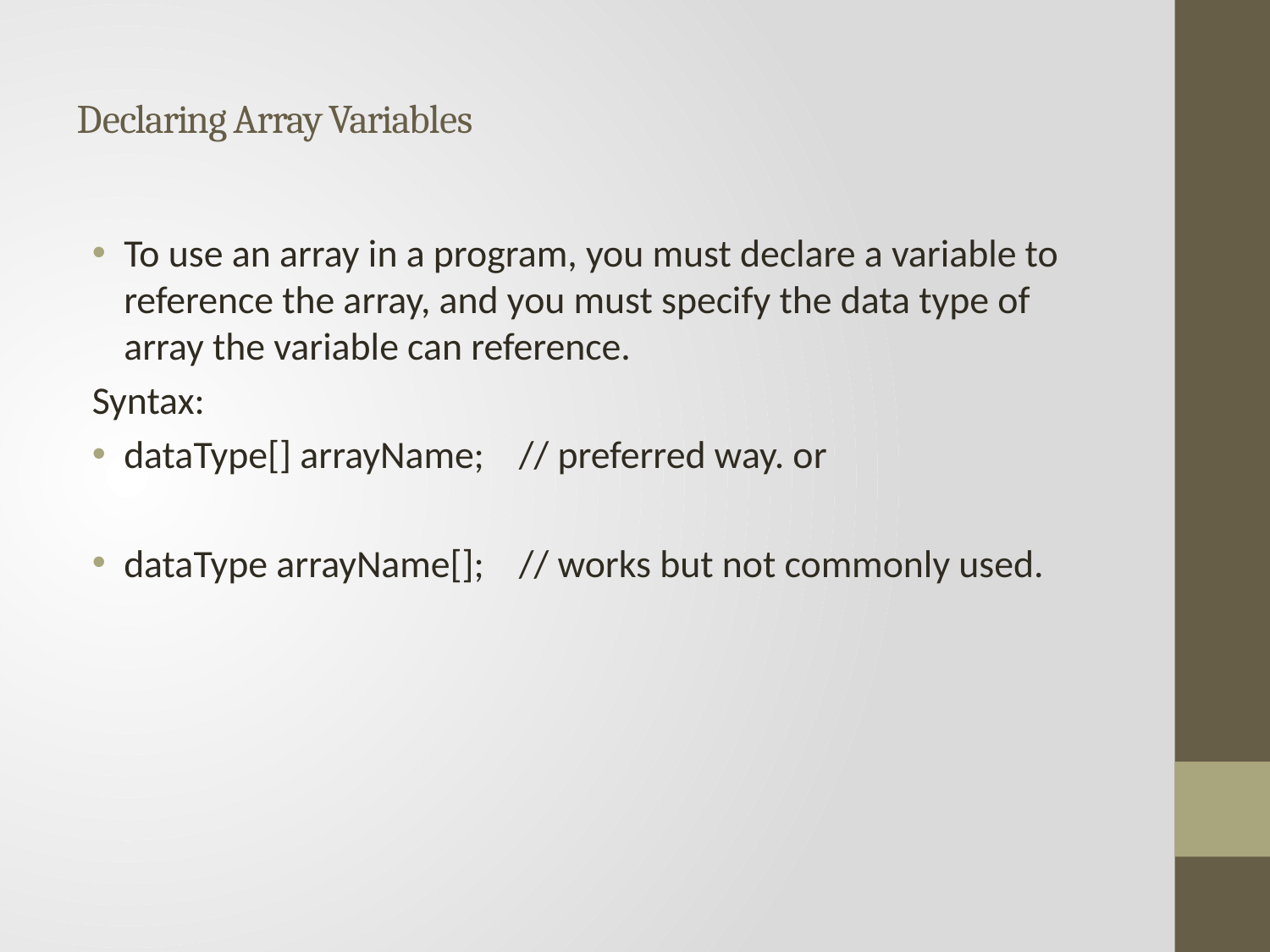

# Declaring Array Variables
To use an array in a program, you must declare a variable to reference the array, and you must specify the data type of array the variable can reference.
Syntax:
dataType[] arrayName;    // preferred way. or

dataType arrayName[];    // works but not commonly used.